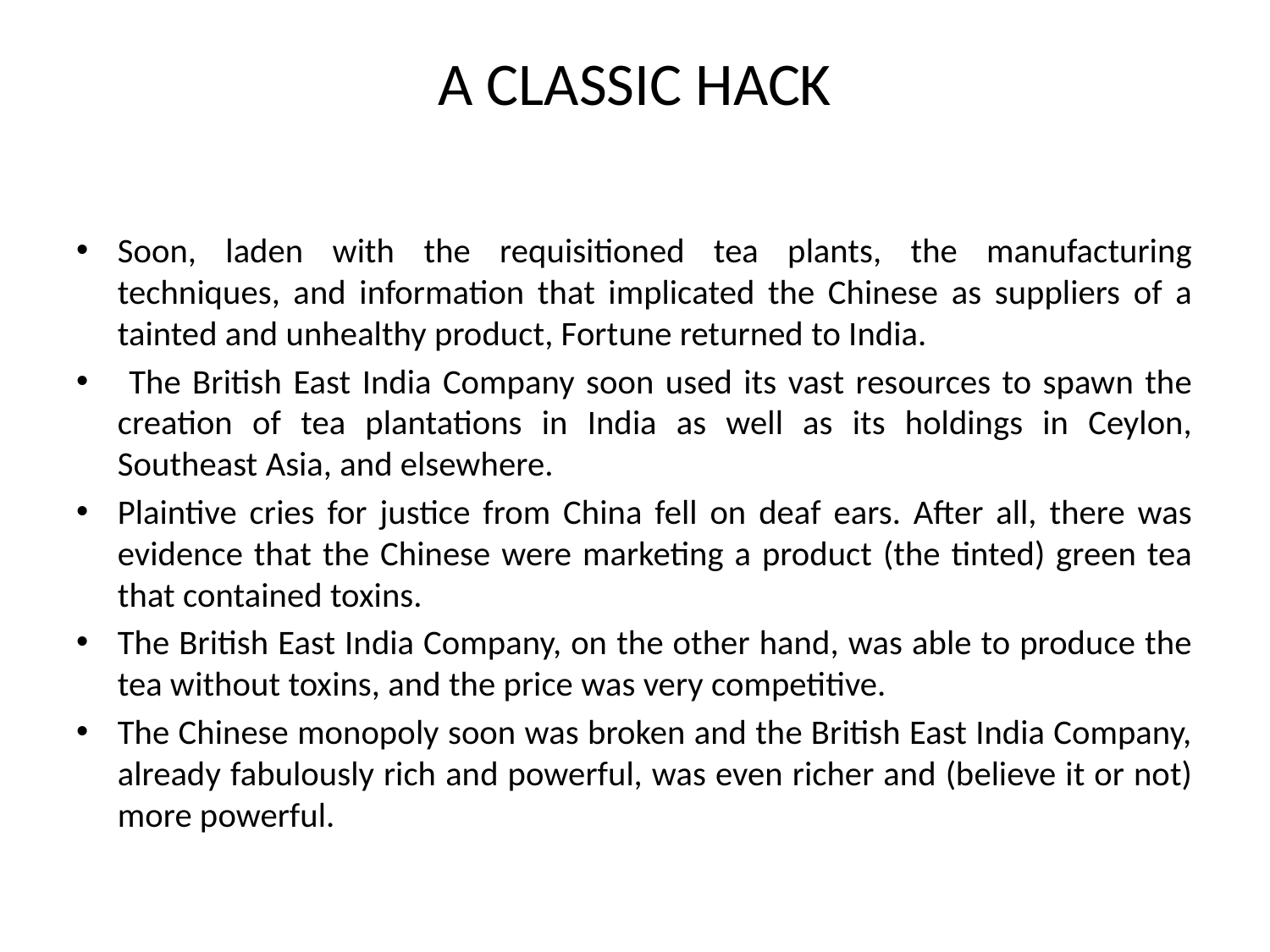

# A CLASSIC HACK
Soon, laden with the requisitioned tea plants, the manufacturing techniques, and information that implicated the Chinese as suppliers of a tainted and unhealthy product, Fortune returned to India.
 The British East India Company soon used its vast resources to spawn the creation of tea plantations in India as well as its holdings in Ceylon, Southeast Asia, and elsewhere.
Plaintive cries for justice from China fell on deaf ears. After all, there was evidence that the Chinese were marketing a product (the tinted) green tea that contained toxins.
The British East India Company, on the other hand, was able to produce the tea without toxins, and the price was very competitive.
The Chinese monopoly soon was broken and the British East India Company, already fabulously rich and powerful, was even richer and (believe it or not) more powerful.